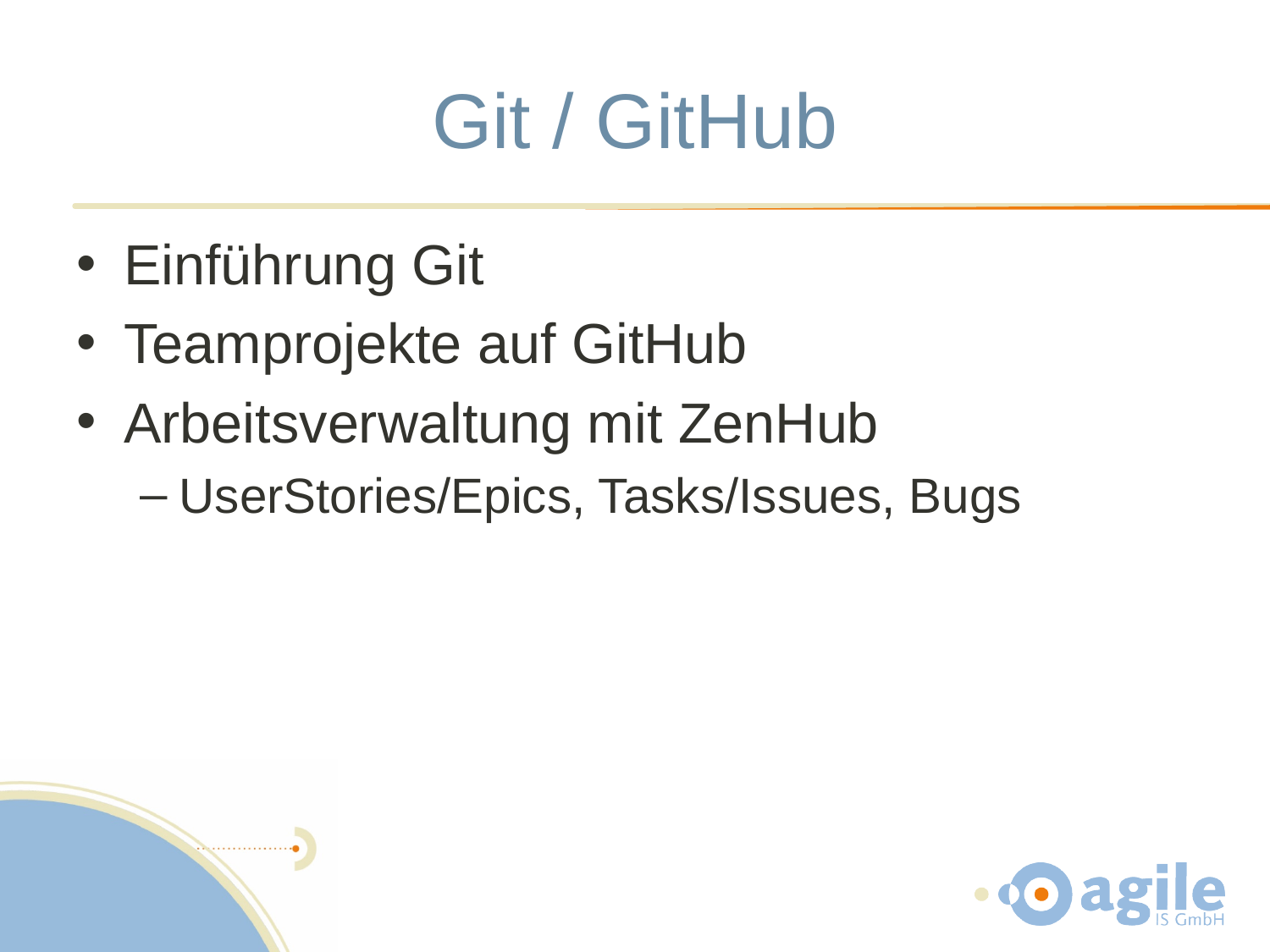

# Git / GitHub
Einführung Git
Teamprojekte auf GitHub
Arbeitsverwaltung mit ZenHub
UserStories/Epics, Tasks/Issues, Bugs